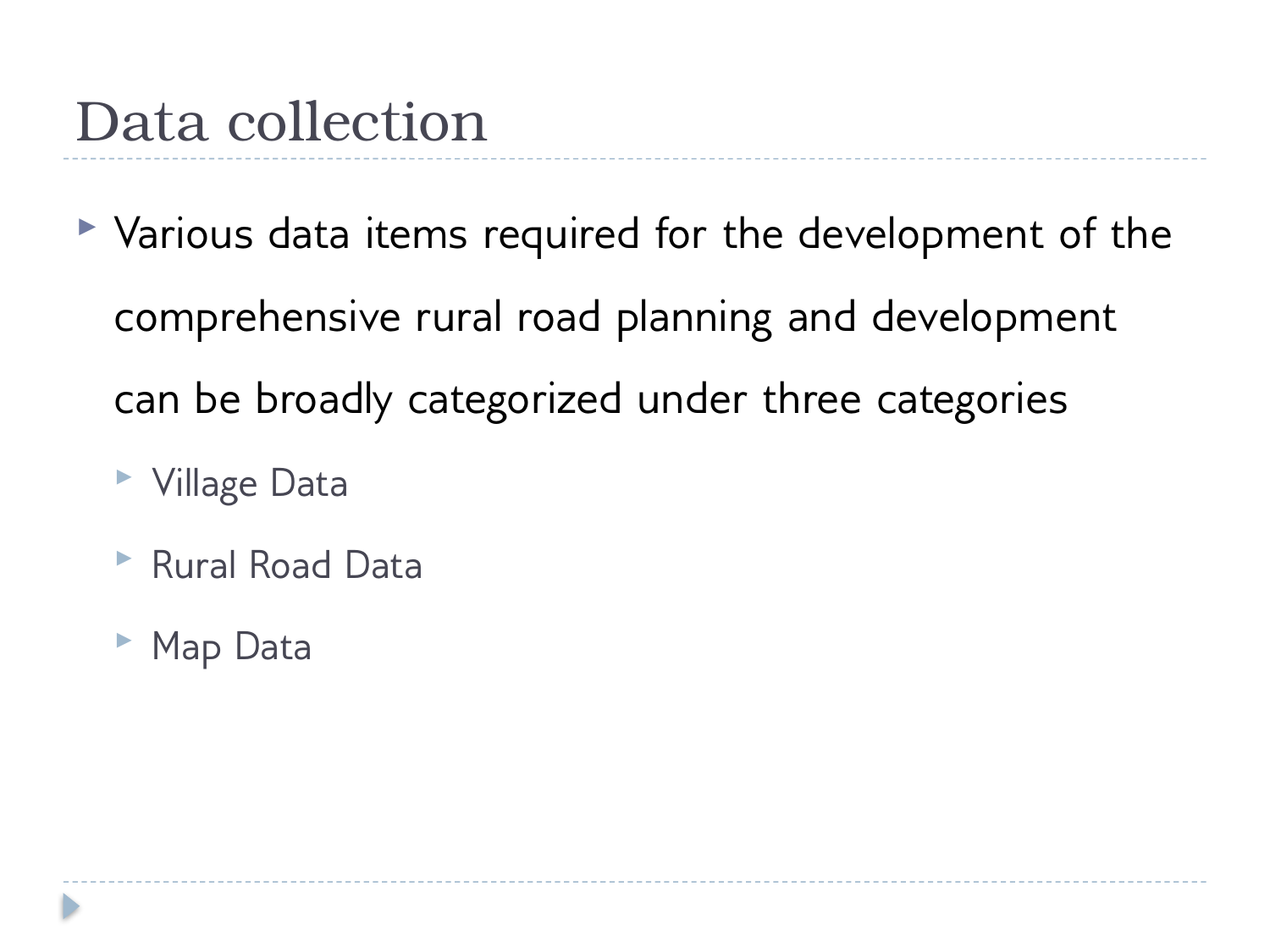

# Data collection
Various data items required for the development of the comprehensive rural road planning and development can be broadly categorized under three categories
Village Data
Rural Road Data
Map Data